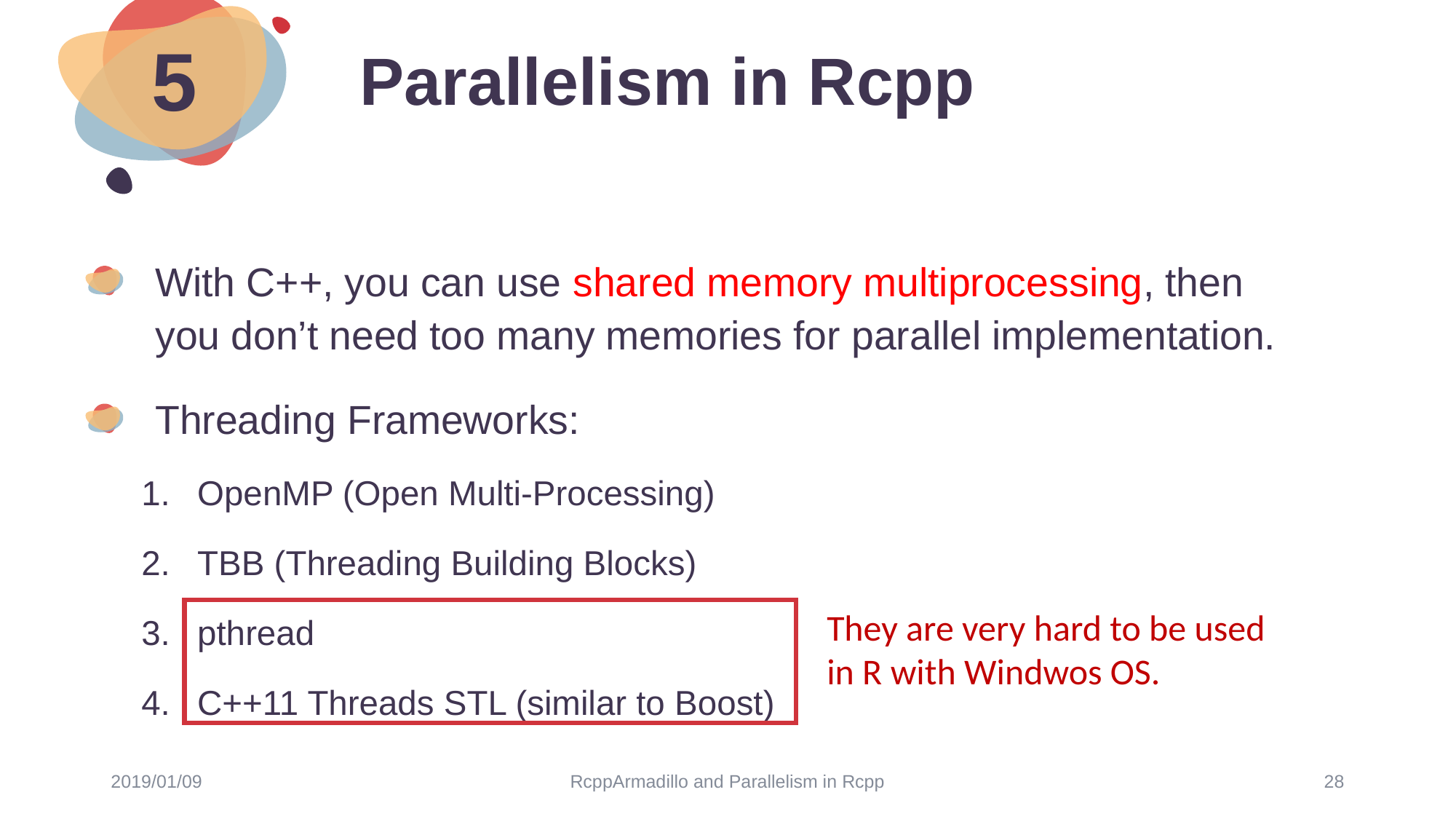

# Parallelism in Rcpp
5
With C++, you can use shared memory multiprocessing, then you don’t need too many memories for parallel implementation.
Threading Frameworks:
OpenMP (Open Multi-Processing)
TBB (Threading Building Blocks)
pthread
C++11 Threads STL (similar to Boost)
They are very hard to be used
in R with Windwos OS.

2019/01/09
RcppArmadillo and Parallelism in Rcpp
28